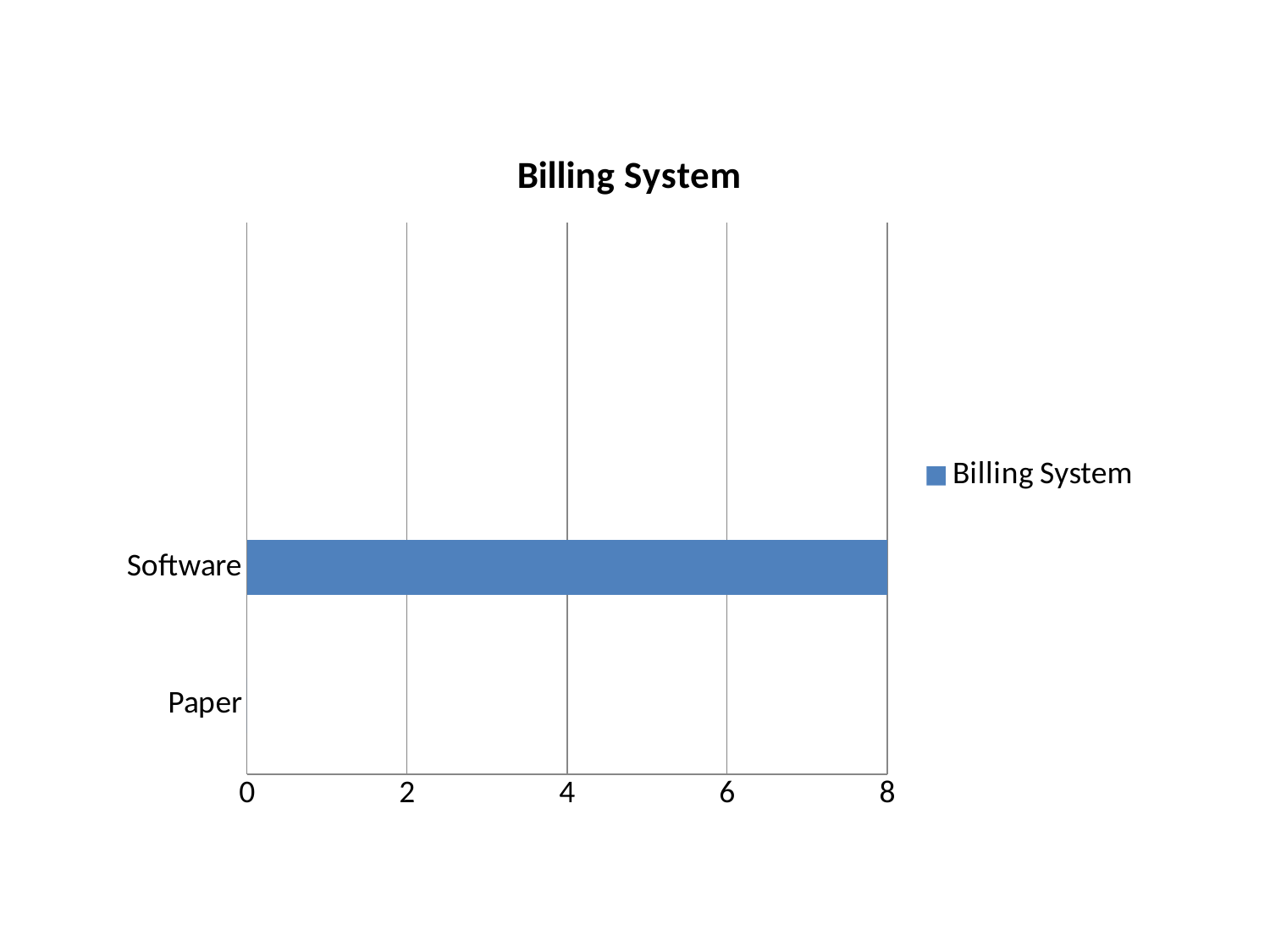

### Chart:

| Category | Billing System |
|---|---|
| Paper | 0.0 |
| Software | 8.0 |